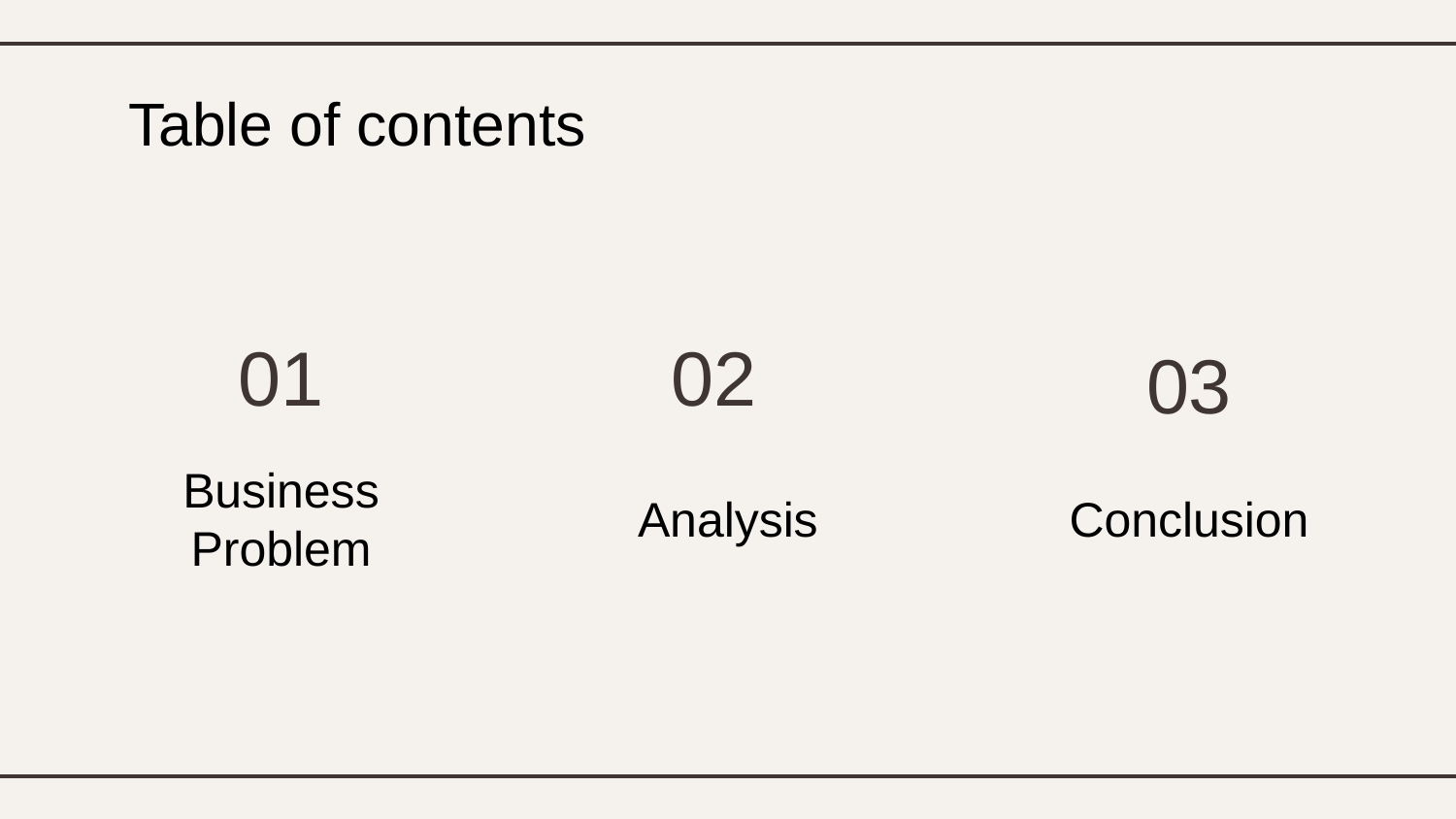

# Table of contents
01
02
03
Business Problem
Conclusion
Analysis